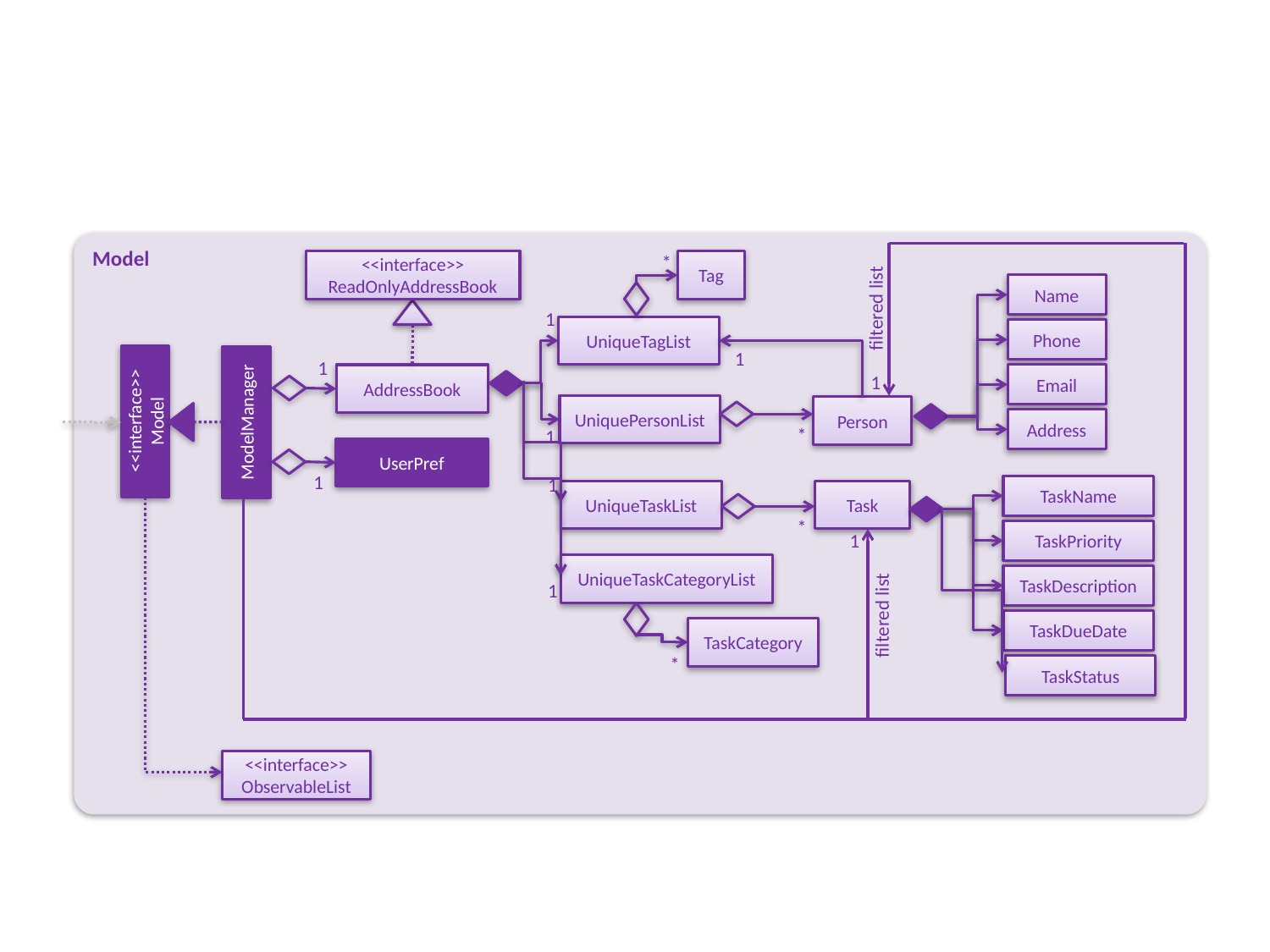

Model
*
<<interface>>
ReadOnlyAddressBook
Tag
Name

filtered list

1
UniqueTagList
Phone
1
1
Email
AddressBook
1

UniquePersonList
Person
<<interface>>
Model
ModelManager

Address

*
1
UserPref

1
1
TaskName
UniqueTaskList
Task

*
TaskPriority
1
UniqueTaskCategoryList
TaskDescription
1
filtered list

TaskDueDate
TaskCategory
*
TaskStatus
<<interface>>
ObservableList